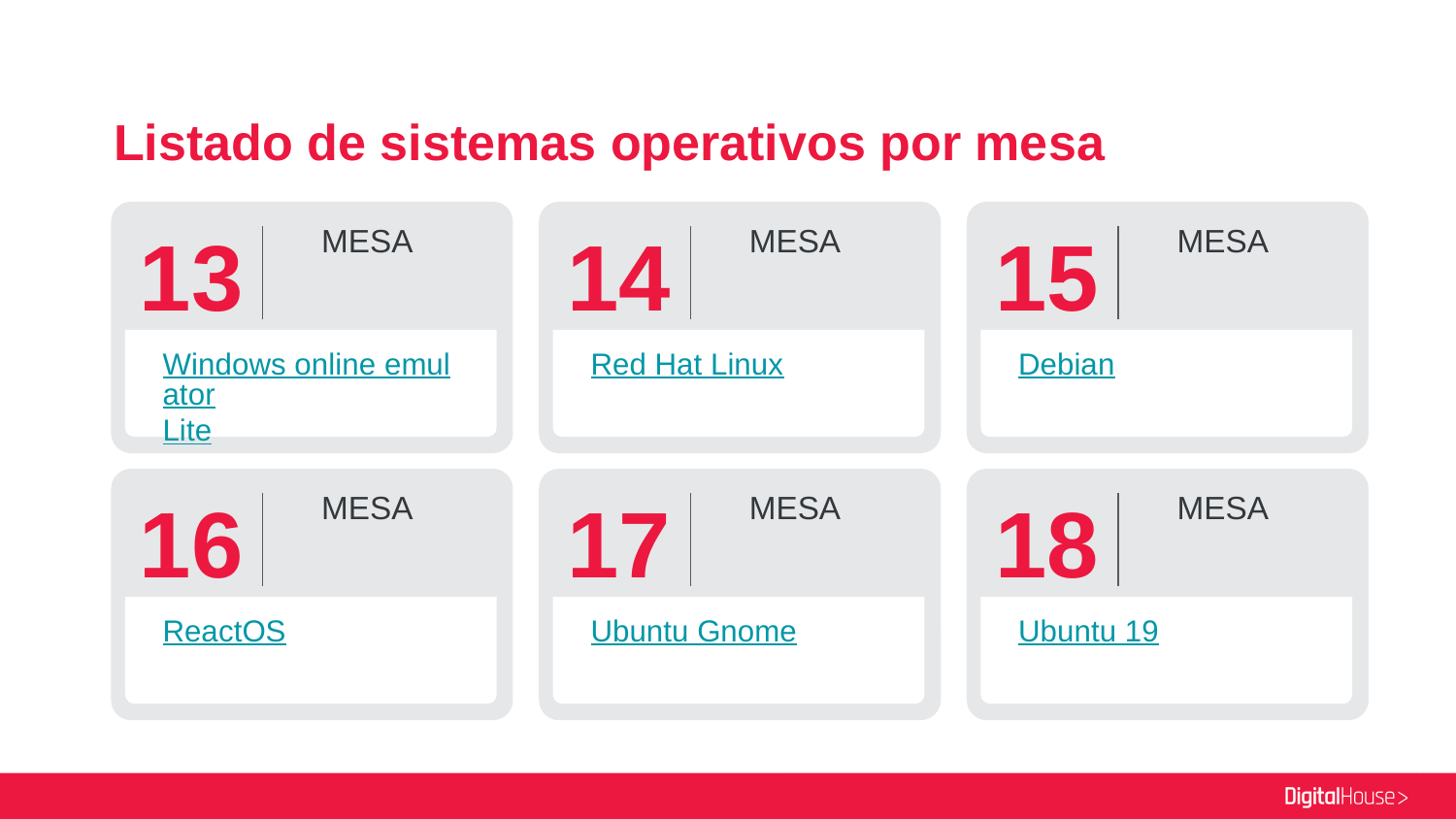

# Listado de sistemas operativos por mesa

13
MESA

Windows online emulatorLite

14
MESA

Red Hat Linux

15
MESA

Debian

16
MESA

ReactOS

17
MESA

Ubuntu Gnome

18
MESA

Ubuntu 19